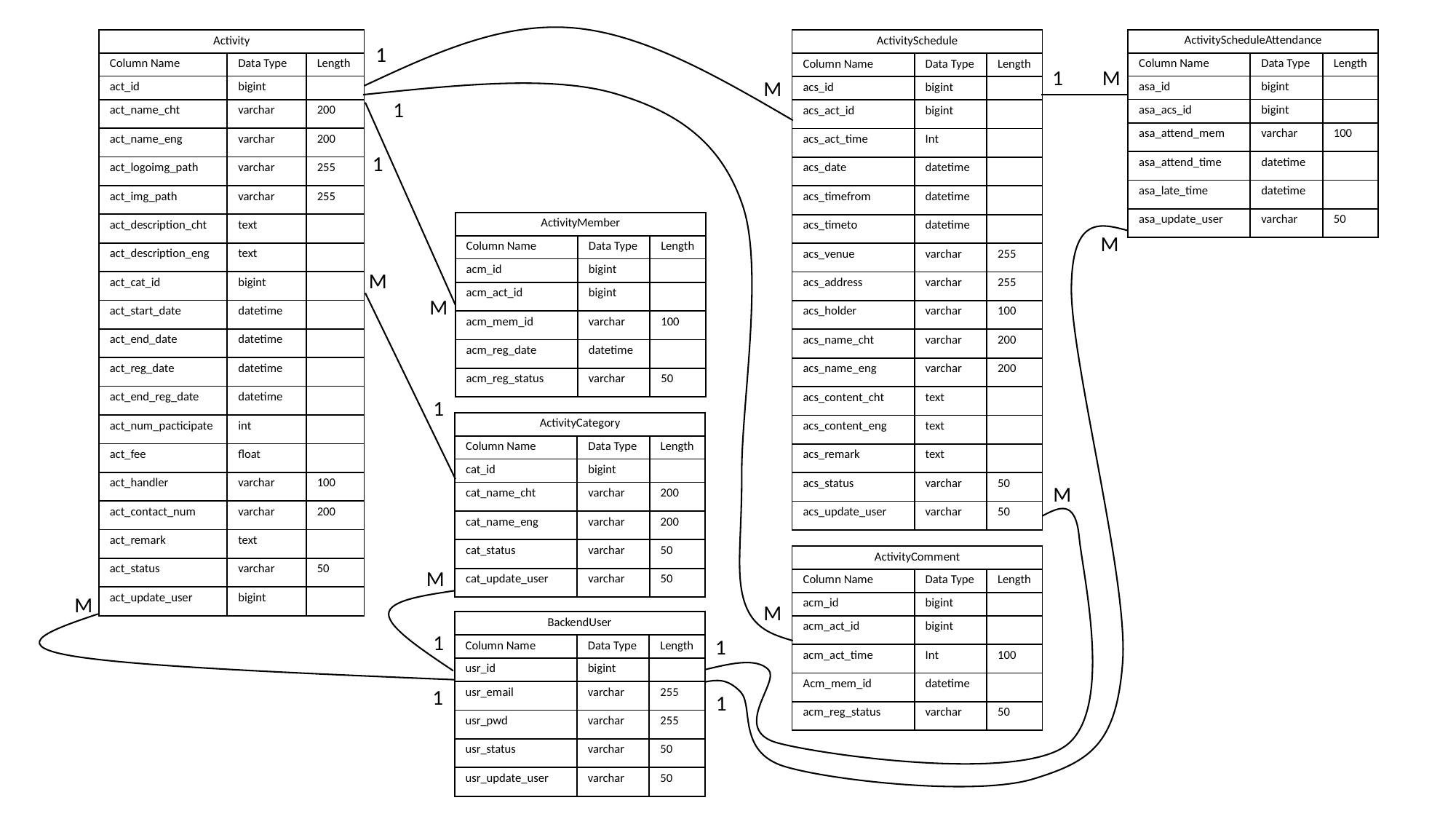

| ActivityScheduleAttendance |  |  |
| --- | --- | --- |
| Column Name | Data Type | Length |
| asa\_id | bigint |  |
| asa\_acs\_id | bigint |  |
| asa\_attend\_mem | varchar | 100 |
| asa\_attend\_time | datetime |  |
| asa\_late\_time | datetime |  |
| asa\_update\_user | varchar | 50 |
| Activity |  |  |
| --- | --- | --- |
| Column Name | Data Type | Length |
| act\_id | bigint |  |
| act\_name\_cht | varchar | 200 |
| act\_name\_eng | varchar | 200 |
| act\_logoimg\_path | varchar | 255 |
| act\_img\_path | varchar | 255 |
| act\_description\_cht | text |  |
| act\_description\_eng | text |  |
| act\_cat\_id | bigint |  |
| act\_start\_date | datetime |  |
| act\_end\_date | datetime |  |
| act\_reg\_date | datetime |  |
| act\_end\_reg\_date | datetime |  |
| act\_num\_pacticipate | int |  |
| act\_fee | float |  |
| act\_handler | varchar | 100 |
| act\_contact\_num | varchar | 200 |
| act\_remark | text |  |
| act\_status | varchar | 50 |
| act\_update\_user | bigint |  |
| ActivitySchedule |  |  |
| --- | --- | --- |
| Column Name | Data Type | Length |
| acs\_id | bigint |  |
| acs\_act\_id | bigint |  |
| acs\_act\_time | Int |  |
| acs\_date | datetime |  |
| acs\_timefrom | datetime |  |
| acs\_timeto | datetime |  |
| acs\_venue | varchar | 255 |
| acs\_address | varchar | 255 |
| acs\_holder | varchar | 100 |
| acs\_name\_cht | varchar | 200 |
| acs\_name\_eng | varchar | 200 |
| acs\_content\_cht | text |  |
| acs\_content\_eng | text |  |
| acs\_remark | text |  |
| acs\_status | varchar | 50 |
| acs\_update\_user | varchar | 50 |
1
M
1
M

1
1
| ActivityMember |  |  |
| --- | --- | --- |
| Column Name | Data Type | Length |
| acm\_id | bigint |  |
| acm\_act\_id | bigint |  |
| acm\_mem\_id | varchar | 100 |
| acm\_reg\_date | datetime |  |
| acm\_reg\_status | varchar | 50 |
M

M
M
1
| ActivityCategory |  |  |
| --- | --- | --- |
| Column Name | Data Type | Length |
| cat\_id | bigint |  |
| cat\_name\_cht | varchar | 200 |
| cat\_name\_eng | varchar | 200 |
| cat\_status | varchar | 50 |
| cat\_update\_user | varchar | 50 |
M

| ActivityComment |  |  |
| --- | --- | --- |
| Column Name | Data Type | Length |
| acm\_id | bigint |  |
| acm\_act\_id | bigint |  |
| acm\_act\_time | Int | 100 |
| Acm\_mem\_id | datetime |  |
| acm\_reg\_status | varchar | 50 |
M
M

M
| BackendUser |  |  |
| --- | --- | --- |
| Column Name | Data Type | Length |
| usr\_id | bigint |  |
| usr\_email | varchar | 255 |
| usr\_pwd | varchar | 255 |
| usr\_status | varchar | 50 |
| usr\_update\_user | varchar | 50 |

1
1
1
1